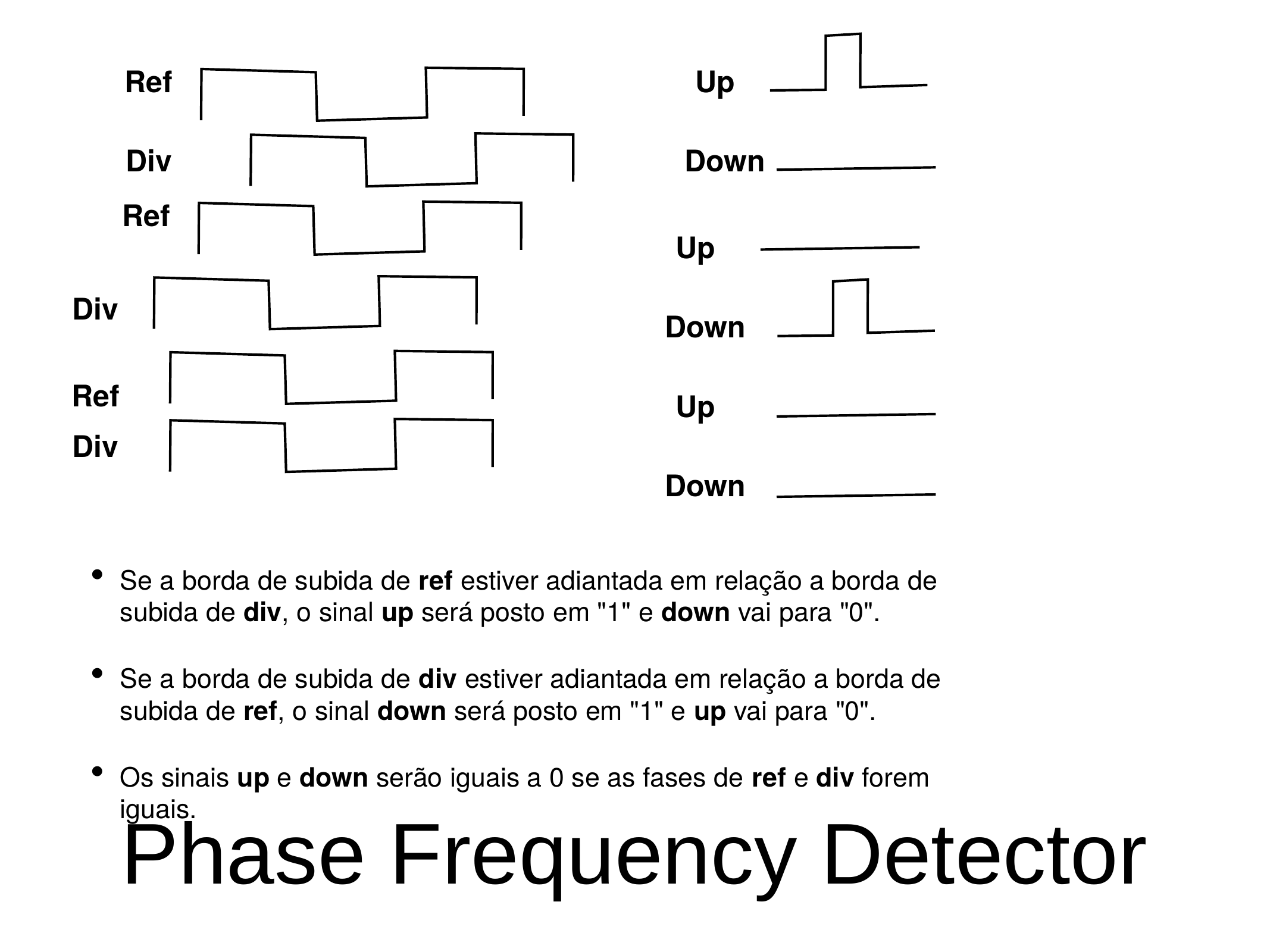

Ref
Up

Div
Down

Ref

Up

Div
Down

Ref
Up

Div
Down

Se a borda de subida de ref estiver adiantada em relação a borda de subida de div, o sinal up será posto em "1" e down vai para "0".
Se a borda de subida de div estiver adiantada em relação a borda de subida de ref, o sinal down será posto em "1" e up vai para "0".
Os sinais up e down serão iguais a 0 se as fases de ref e div forem iguais.
# Phase Frequency Detector